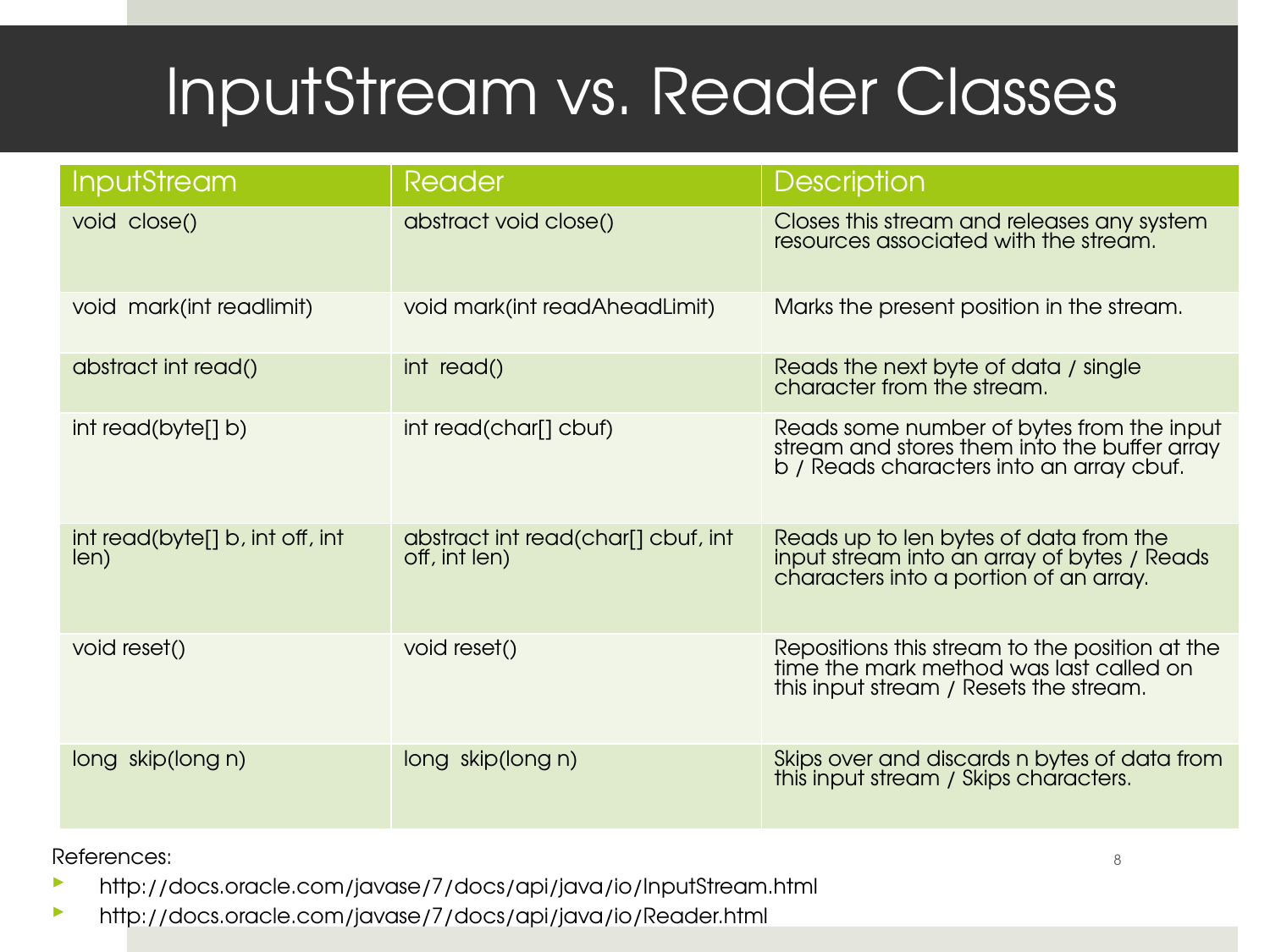

# InputStream vs. Reader Classes
| InputStream | Reader | Description |
| --- | --- | --- |
| void close() | abstract void close() | Closes this stream and releases any system resources associated with the stream. |
| void mark(int readlimit) | void mark(int readAheadLimit) | Marks the present position in the stream. |
| abstract int read() | int read() | Reads the next byte of data / single character from the stream. |
| int read(byte[] b) | int read(char[] cbuf) | Reads some number of bytes from the input stream and stores them into the buffer array b / Reads characters into an array cbuf. |
| int read(byte[] b, int off, int len) | abstract int read(char[] cbuf, int off, int len) | Reads up to len bytes of data from the input stream into an array of bytes / Reads characters into a portion of an array. |
| void reset() | void reset() | Repositions this stream to the position at the time the mark method was last called on this input stream / Resets the stream. |
| long skip(long n) | long skip(long n) | Skips over and discards n bytes of data from this input stream / Skips characters. |
8
References:
http://docs.oracle.com/javase/7/docs/api/java/io/InputStream.html
http://docs.oracle.com/javase/7/docs/api/java/io/Reader.html